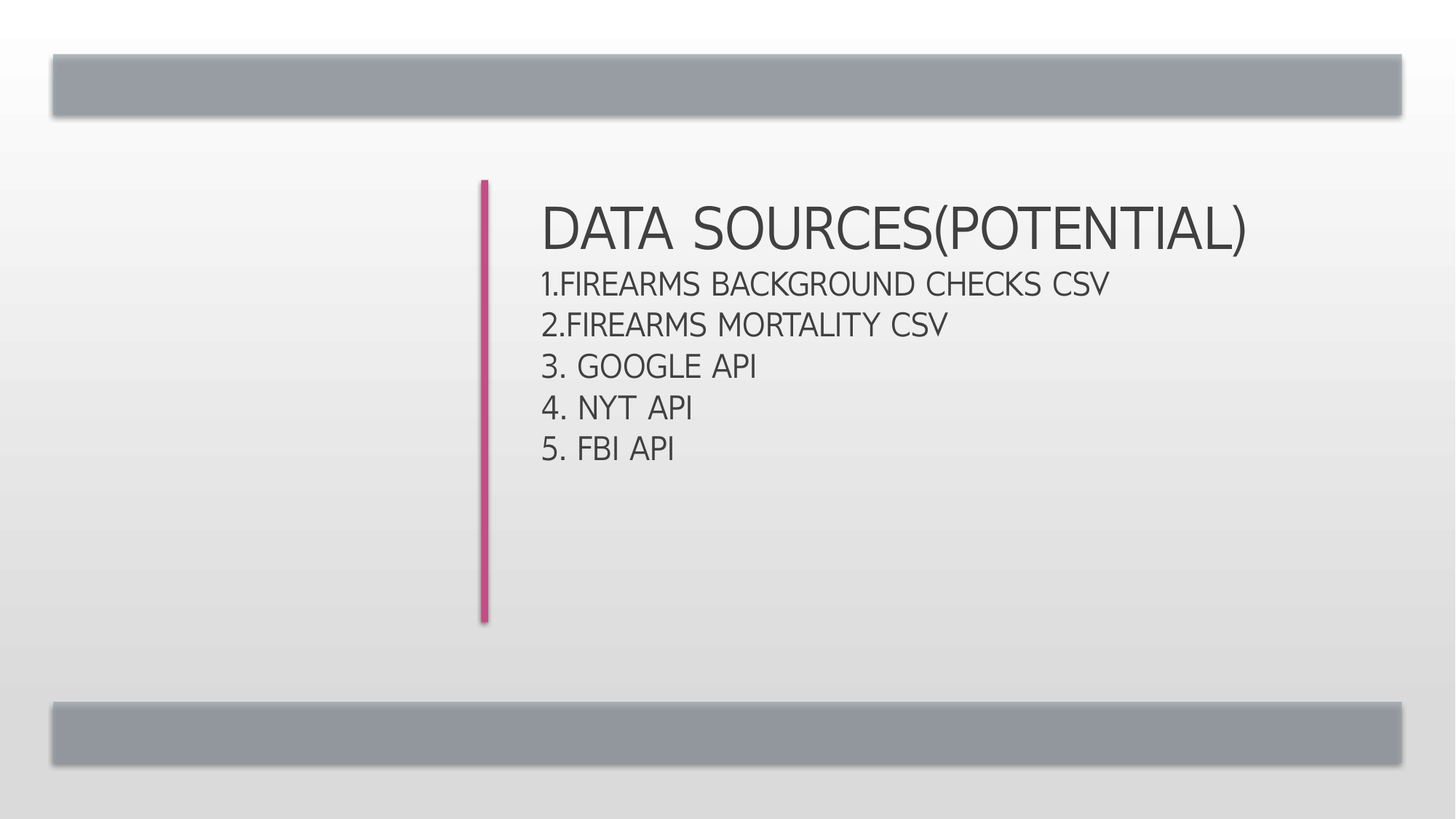

# Data sources(potential) 1.Firearms Background checks csv 2.firearms mortality csv 3. google api 4. nyt api 5. fbi api